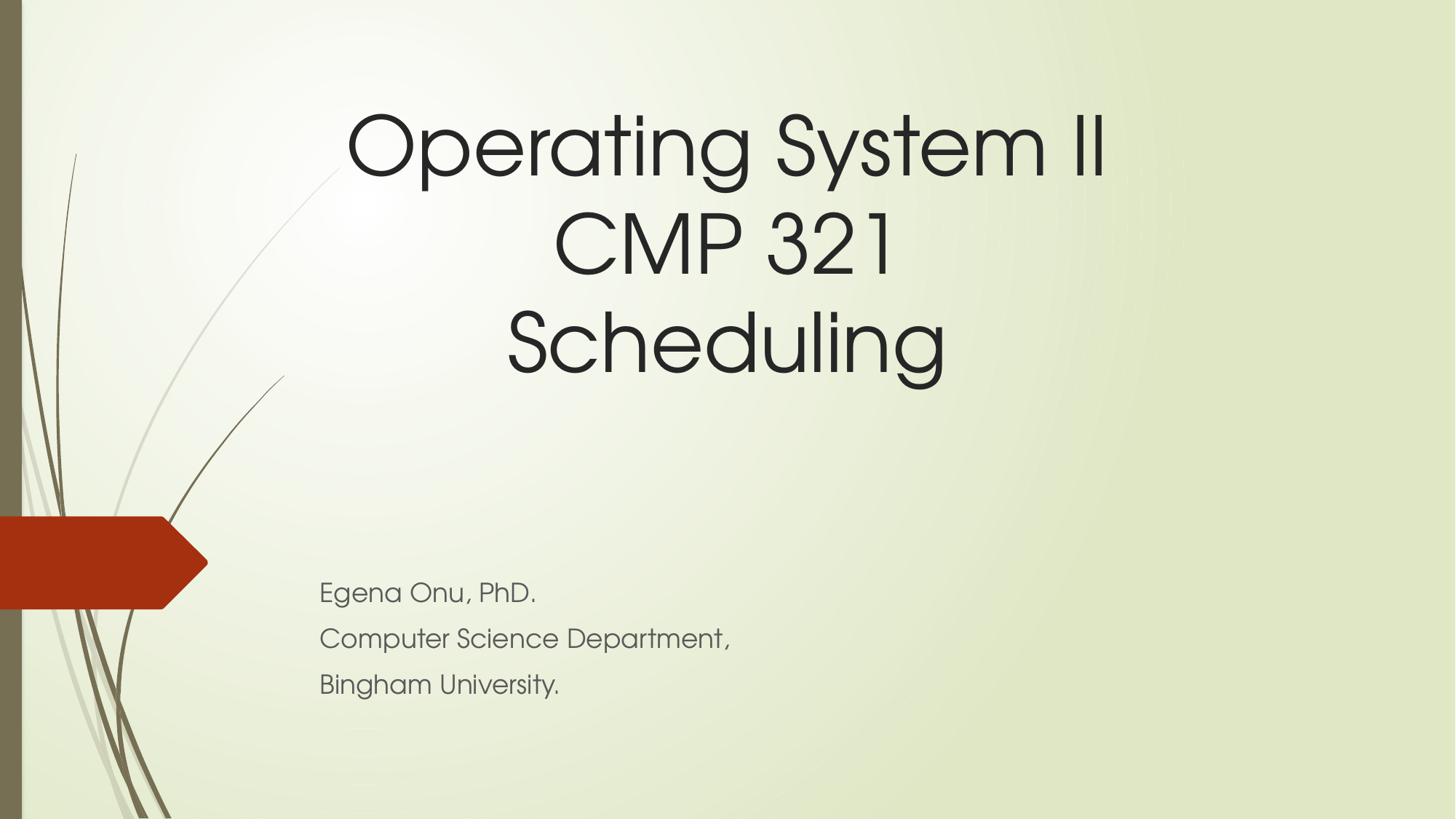

# Operating System II CMP 321 Scheduling
Egena Onu, PhD.
Computer Science Department,
Bingham University.